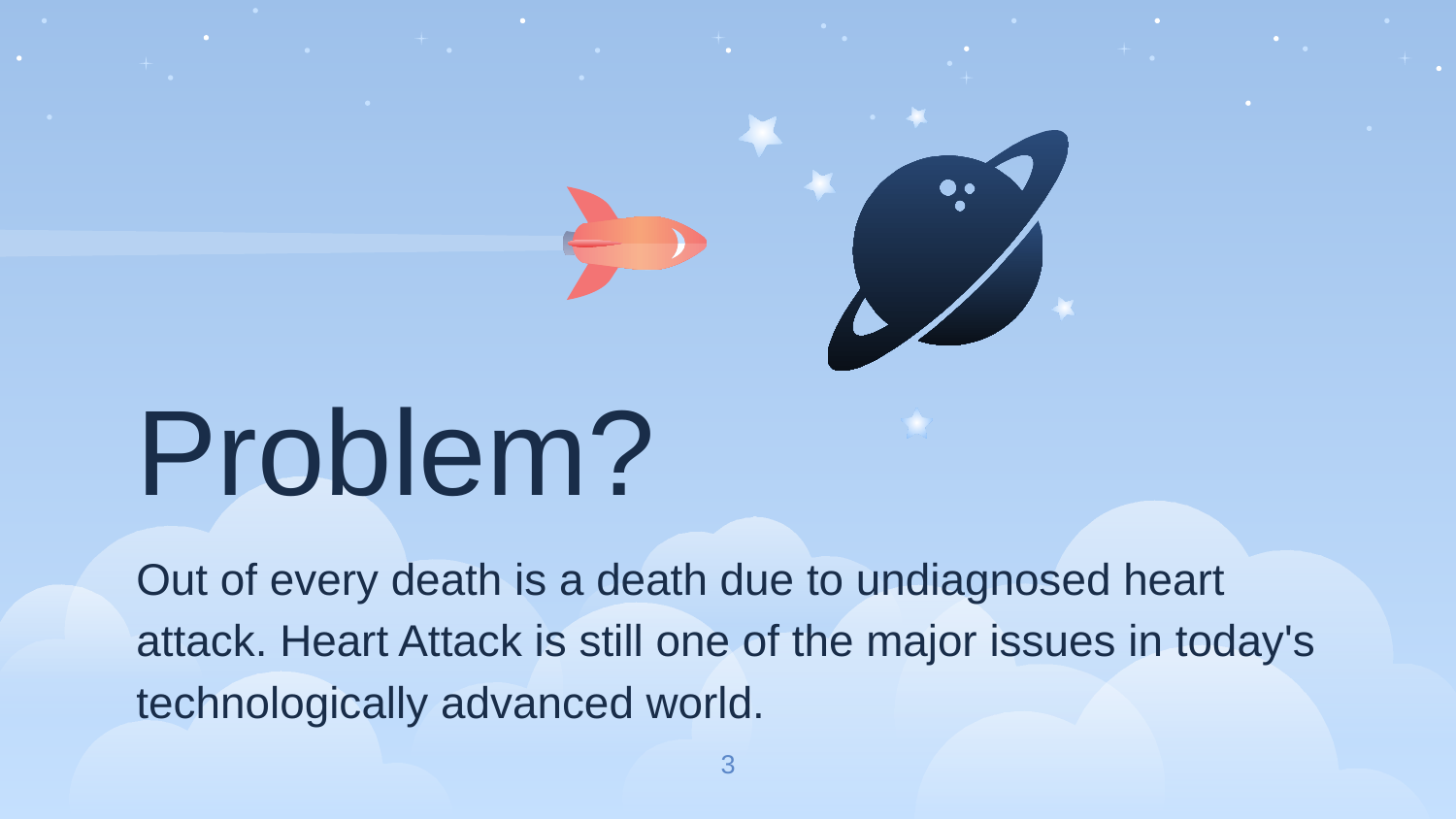

Problem?

Out of every death is a death due to undiagnosed heart attack. Heart Attack is still one of the major issues in today's technologically advanced world.
3